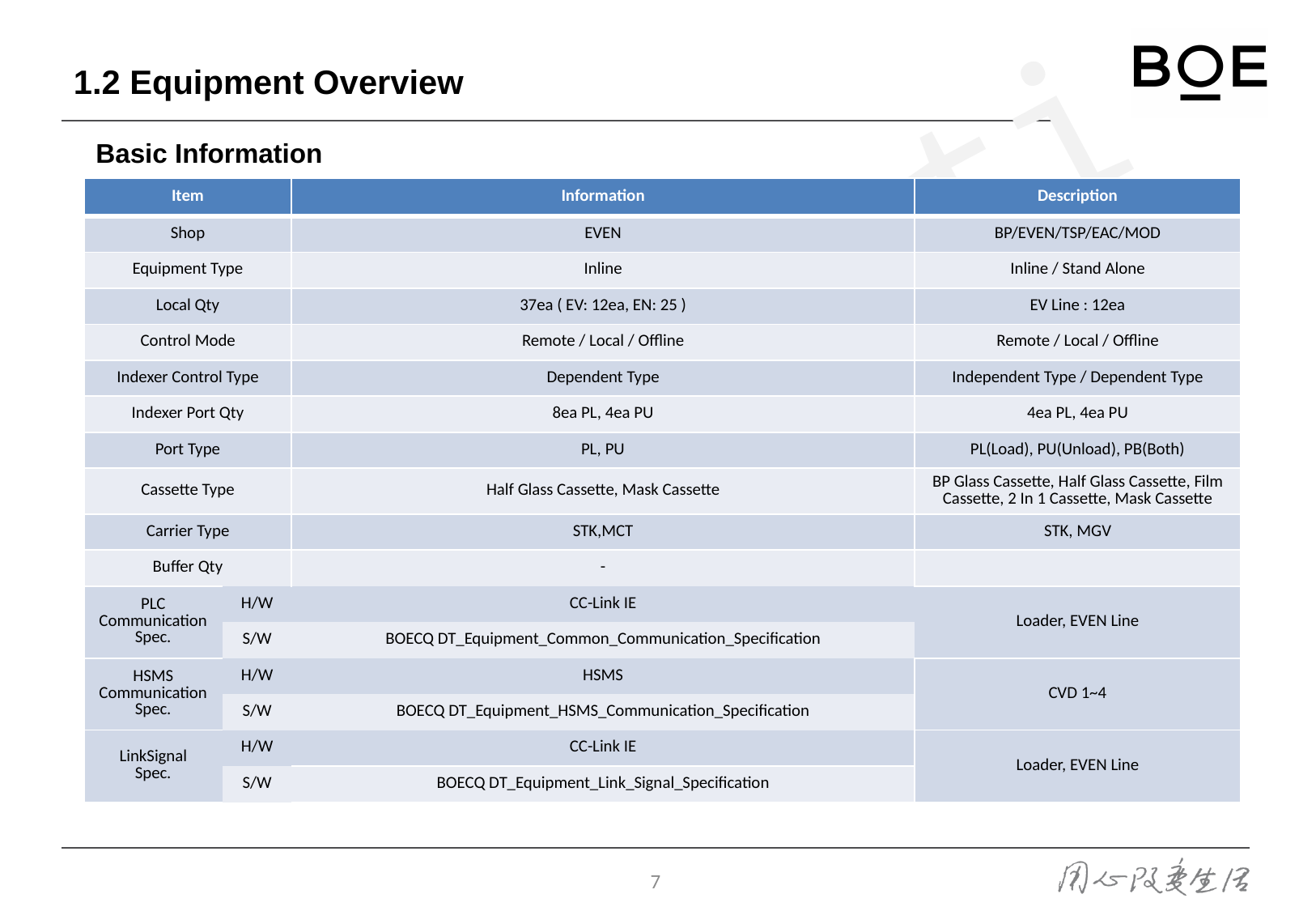

# 1.2 Equipment Overview
Basic Information
| Item |  | Information | Description |
| --- | --- | --- | --- |
| Shop |  | EVEN | BP/EVEN/TSP/EAC/MOD |
| Equipment Type |  | Inline | Inline / Stand Alone |
| Local Qty |  | 37ea ( EV: 12ea, EN: 25 ) | EV Line : 12ea |
| Control Mode |  | Remote / Local / Offline | Remote / Local / Offline |
| Indexer Control Type |  | Dependent Type | Independent Type / Dependent Type |
| Indexer Port Qty |  | 8ea PL, 4ea PU | 4ea PL, 4ea PU |
| Port Type |  | PL, PU | PL(Load), PU(Unload), PB(Both) |
| Cassette Type |  | Half Glass Cassette, Mask Cassette | BP Glass Cassette, Half Glass Cassette, Film Cassette, 2 In 1 Cassette, Mask Cassette |
| Carrier Type |  | STK,MCT | STK, MGV |
| Buffer Qty |  | - |  |
| PLC Communication Spec. | H/W | CC-Link IE | Loader, EVEN Line |
|  | S/W | BOECQ DT\_Equipment\_Common\_Communication\_Specification |  |
| HSMS Communication Spec. | H/W | HSMS | CVD 1~4 |
|  | S/W | BOECQ DT\_Equipment\_HSMS\_Communication\_Specification |  |
| LinkSignal Spec. | H/W | CC-Link IE | Loader, EVEN Line |
|  | S/W | BOECQ DT\_Equipment\_Link\_Signal\_Specification |  |